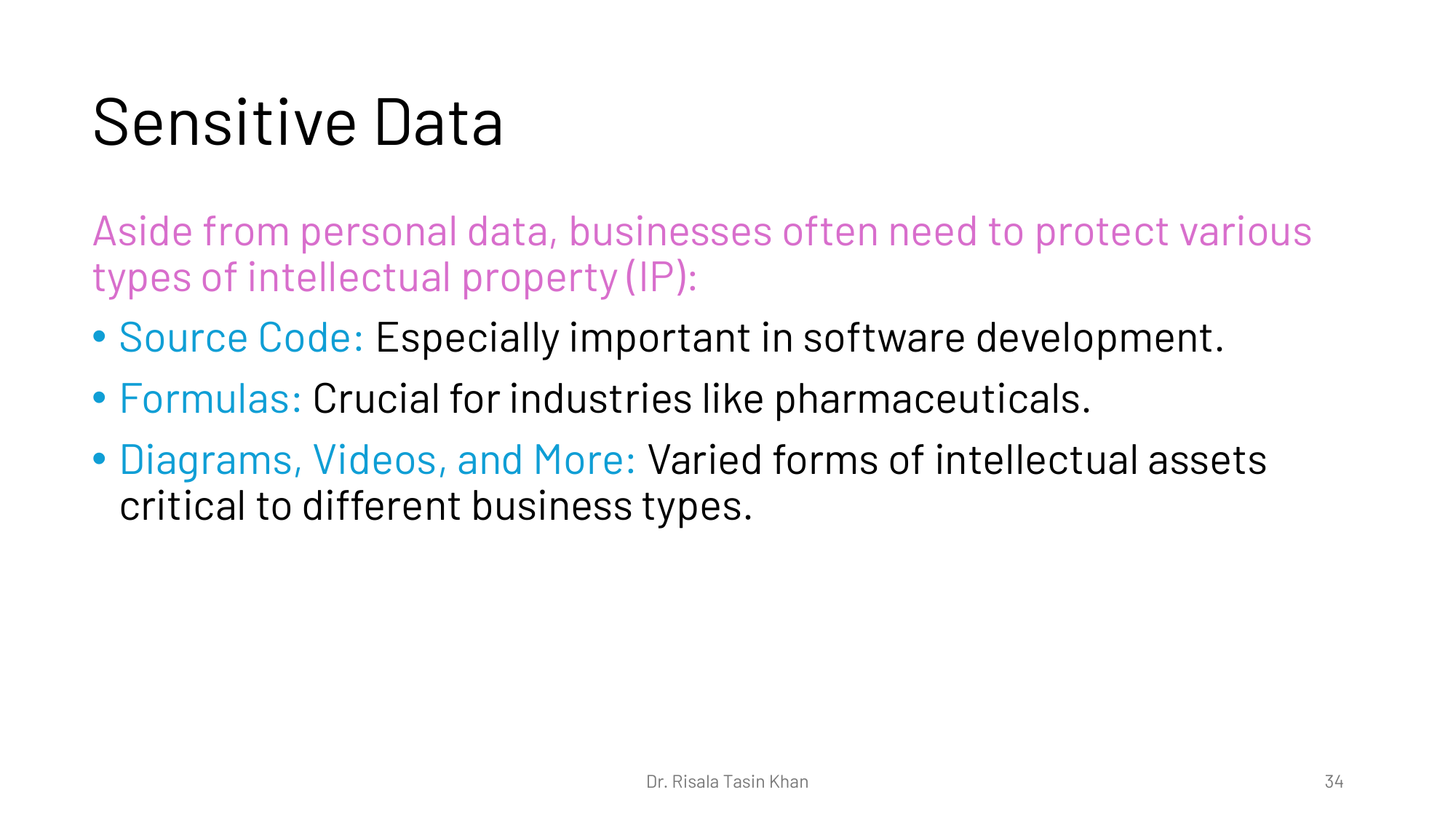

# Sensitive Data
Aside from personal data, businesses often need to protect various types of intellectual property (IP):
Source Code: Especially important in software development.
Formulas: Crucial for industries like pharmaceuticals.
Diagrams, Videos, and More: Varied forms of intellectual assets critical to different business types.

Dr. Risala Tasin Khan
34